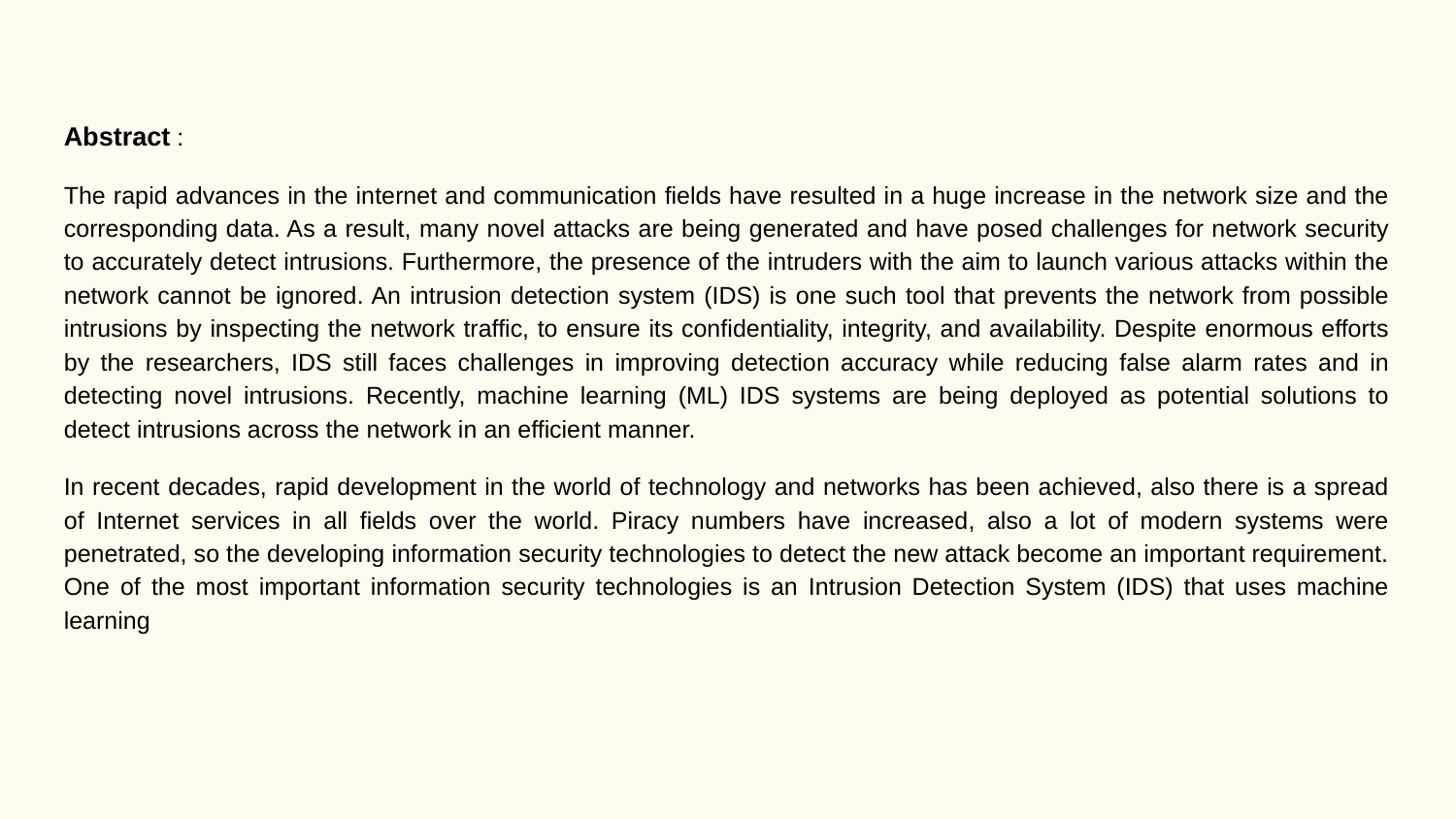

# Abstract :
The rapid advances in the internet and communication fields have resulted in a huge increase in the network size and the corresponding data. As a result, many novel attacks are being generated and have posed challenges for network security to accurately detect intrusions. Furthermore, the presence of the intruders with the aim to launch various attacks within the network cannot be ignored. An intrusion detection system (IDS) is one such tool that prevents the network from possible intrusions by inspecting the network traffic, to ensure its confidentiality, integrity, and availability. Despite enormous efforts by the researchers, IDS still faces challenges in improving detection accuracy while reducing false alarm rates and in detecting novel intrusions. Recently, machine learning (ML) IDS systems are being deployed as potential solutions to detect intrusions across the network in an efficient manner.
In recent decades, rapid development in the world of technology and networks has been achieved, also there is a spread of Internet services in all fields over the world. Piracy numbers have increased, also a lot of modern systems were penetrated, so the developing information security technologies to detect the new attack become an important requirement. One of the most important information security technologies is an Intrusion Detection System (IDS) that uses machine learning